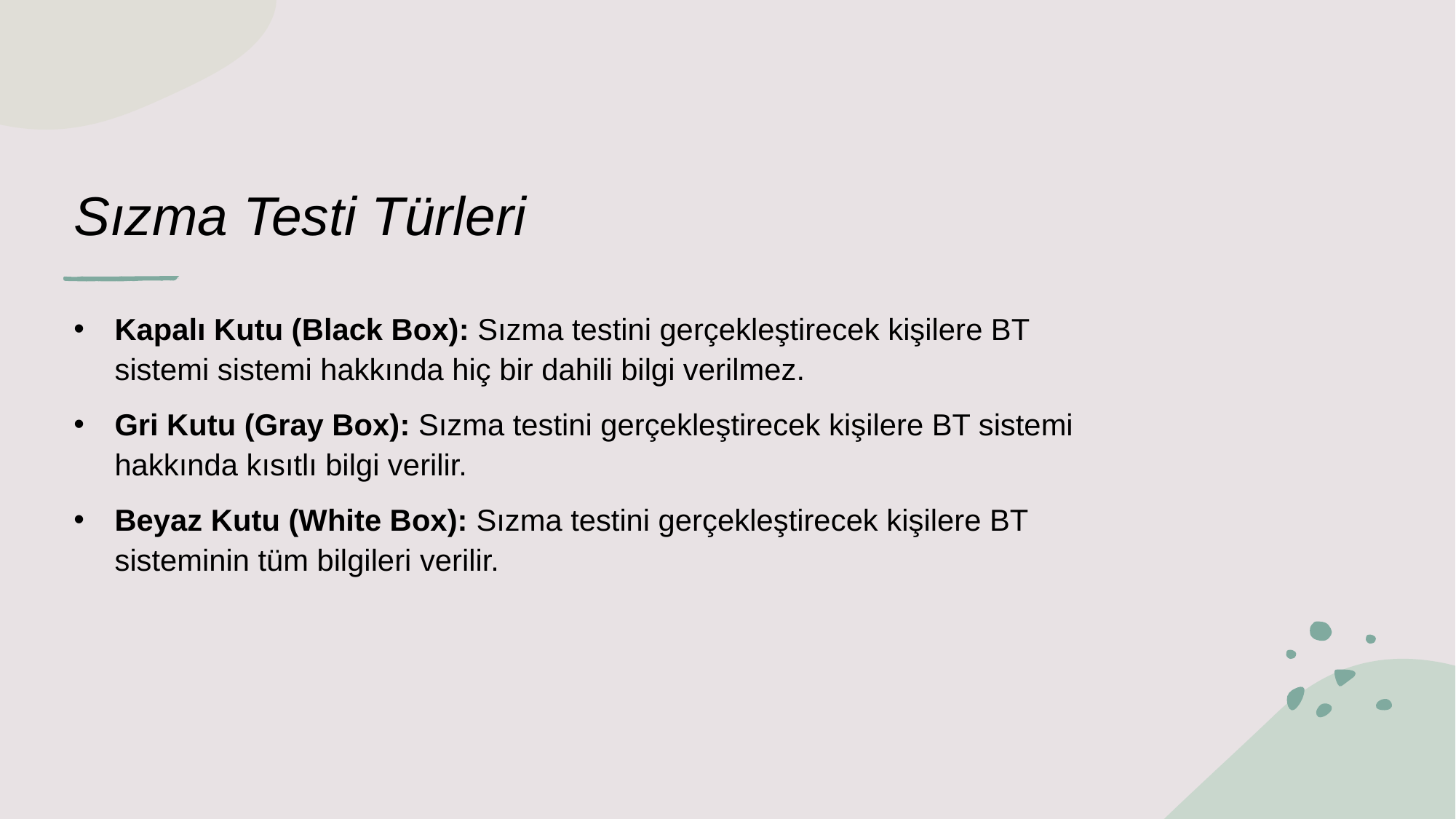

# Sızma Testi Türleri
Kapalı Kutu (Black Box): Sızma testini gerçekleştirecek kişilere BT sistemi sistemi hakkında hiç bir dahili bilgi verilmez.
Gri Kutu (Gray Box): Sızma testini gerçekleştirecek kişilere BT sistemi hakkında kısıtlı bilgi verilir.
Beyaz Kutu (White Box): Sızma testini gerçekleştirecek kişilere BT sisteminin tüm bilgileri verilir.